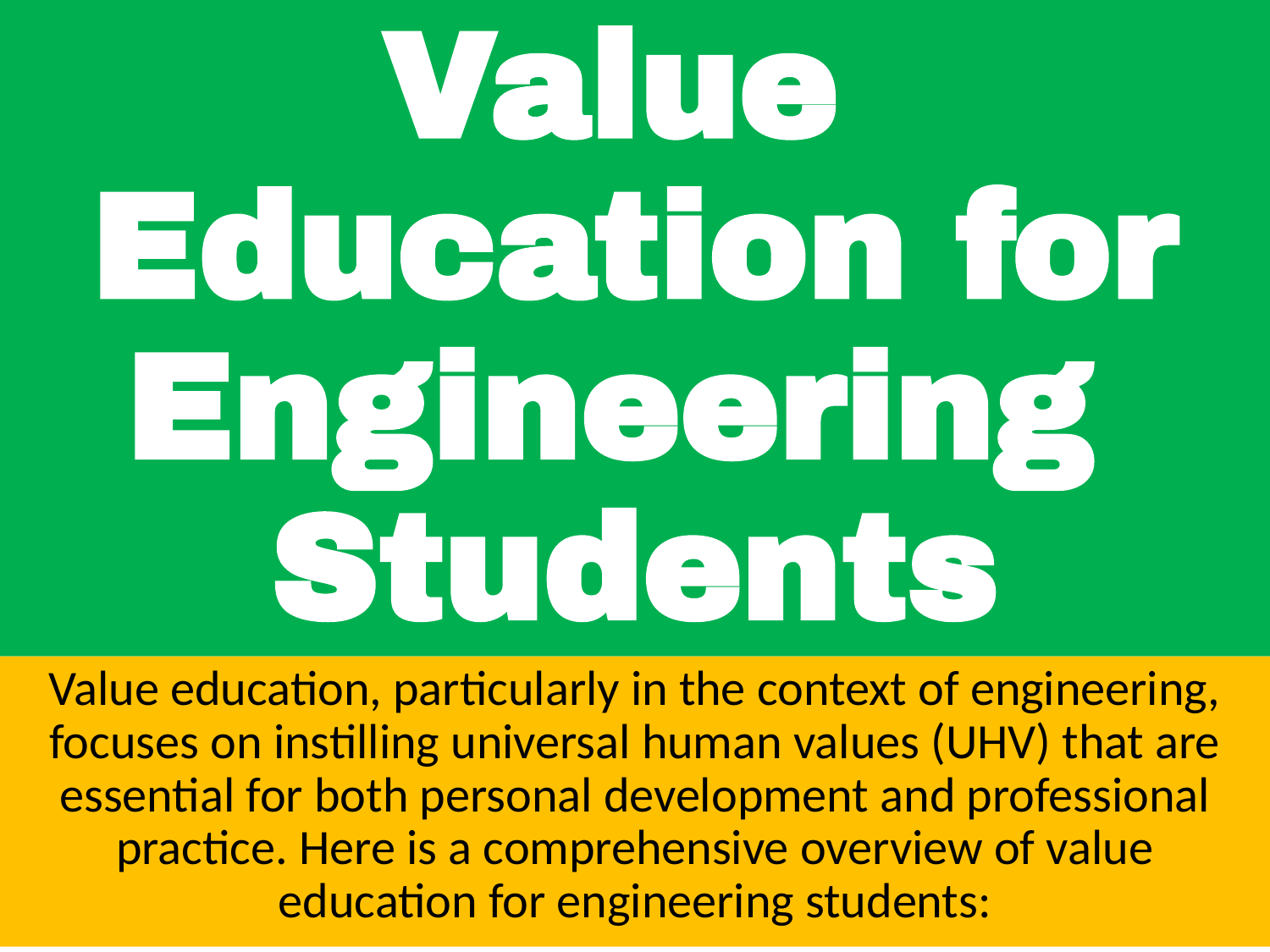

# Value Education for Engineering Students
Value education, particularly in the context of engineering, focuses on instilling universal human values (UHV) that are essential for both personal development and professional practice. Here is a comprehensive overview of value education for engineering students: